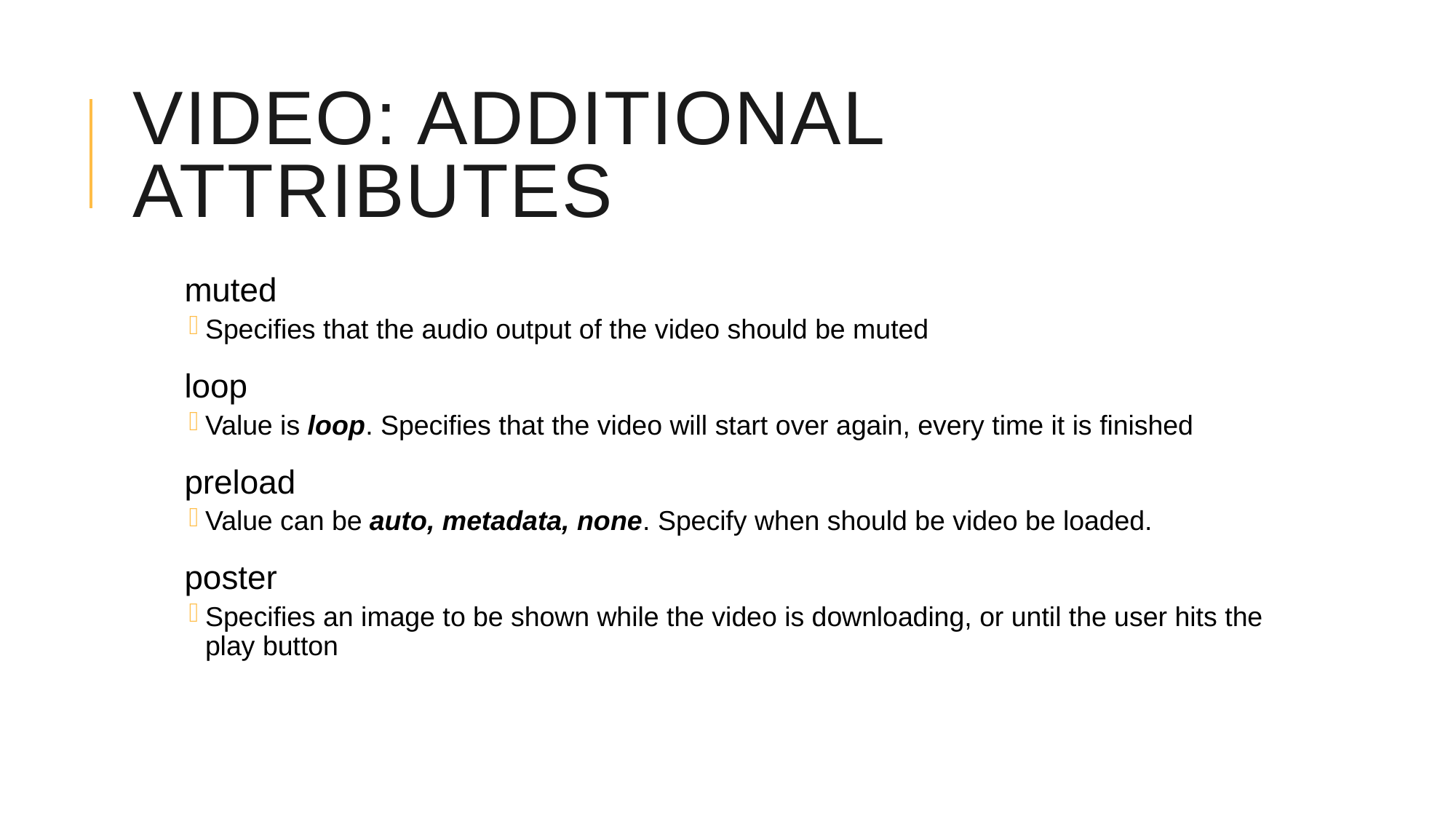

# Video: additional attributes
muted
Specifies that the audio output of the video should be muted
loop
Value is loop. Specifies that the video will start over again, every time it is finished
preload
Value can be auto, metadata, none. Specify when should be video be loaded.
poster
Specifies an image to be shown while the video is downloading, or until the user hits the play button